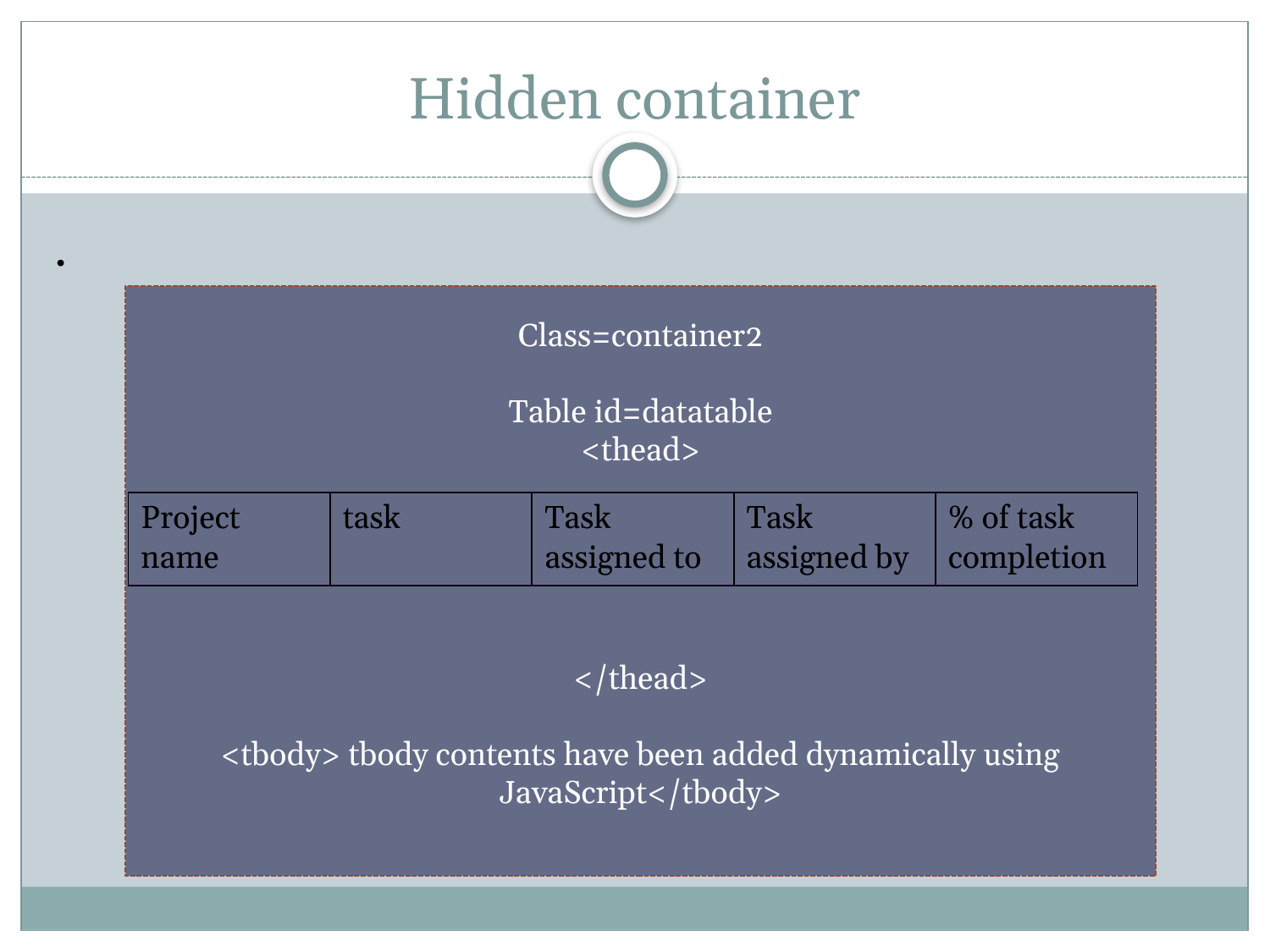

# Hidden container
.

Class=container2

Table id=datatable
<thead>

</thead>

<tbody> tbody contents have been added dynamically using
JavaScript</tbody>

| Project name | task | Task assigned to | Task assigned by | % of task completion |
| --- | --- | --- | --- | --- |